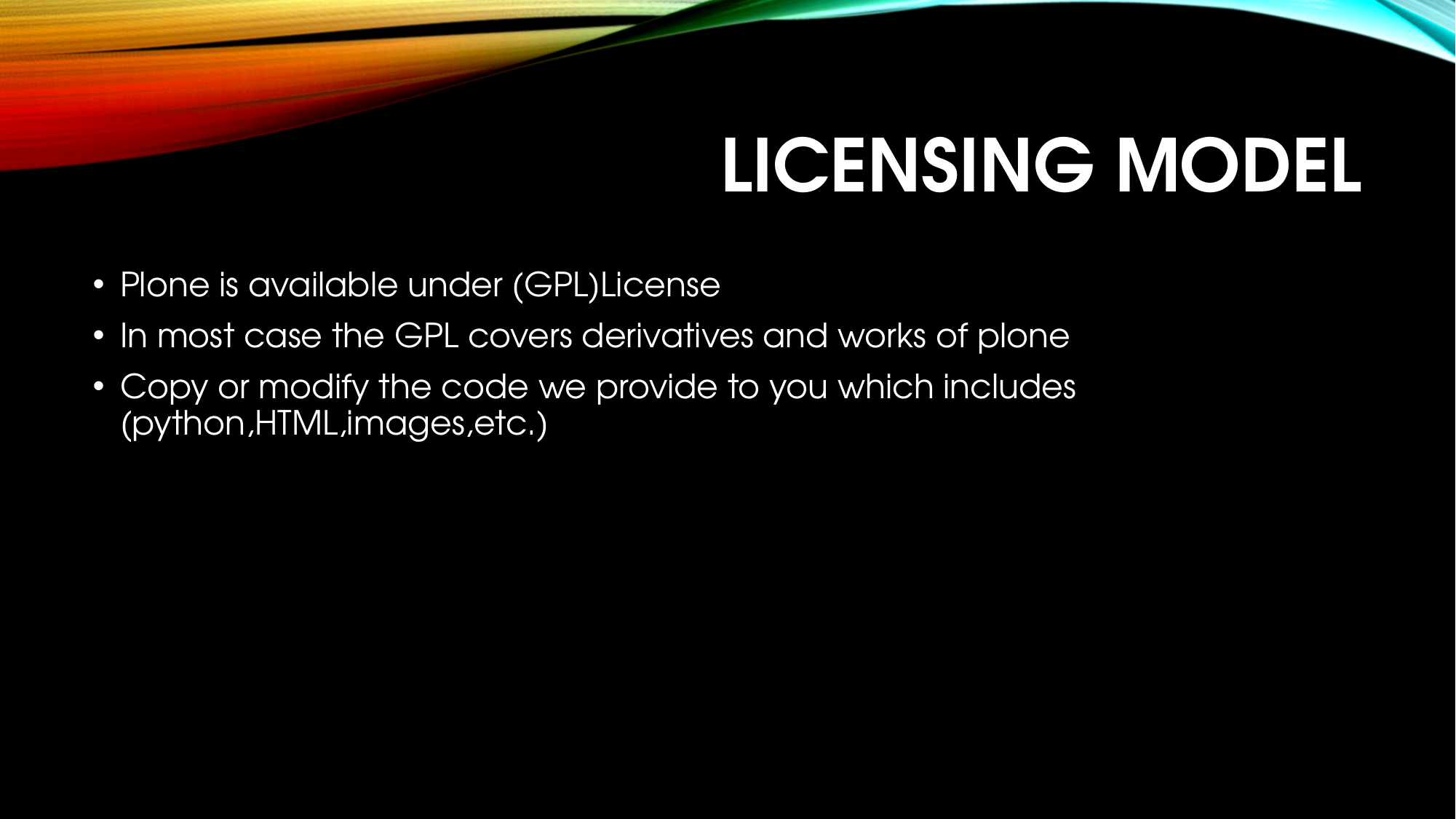

# LICENSING MODEL
Plone is available under (GPL)License
In most case the GPL covers derivatives and works of plone
Copy or modify the code we provide to you which includes (python,HTML,images,etc.)